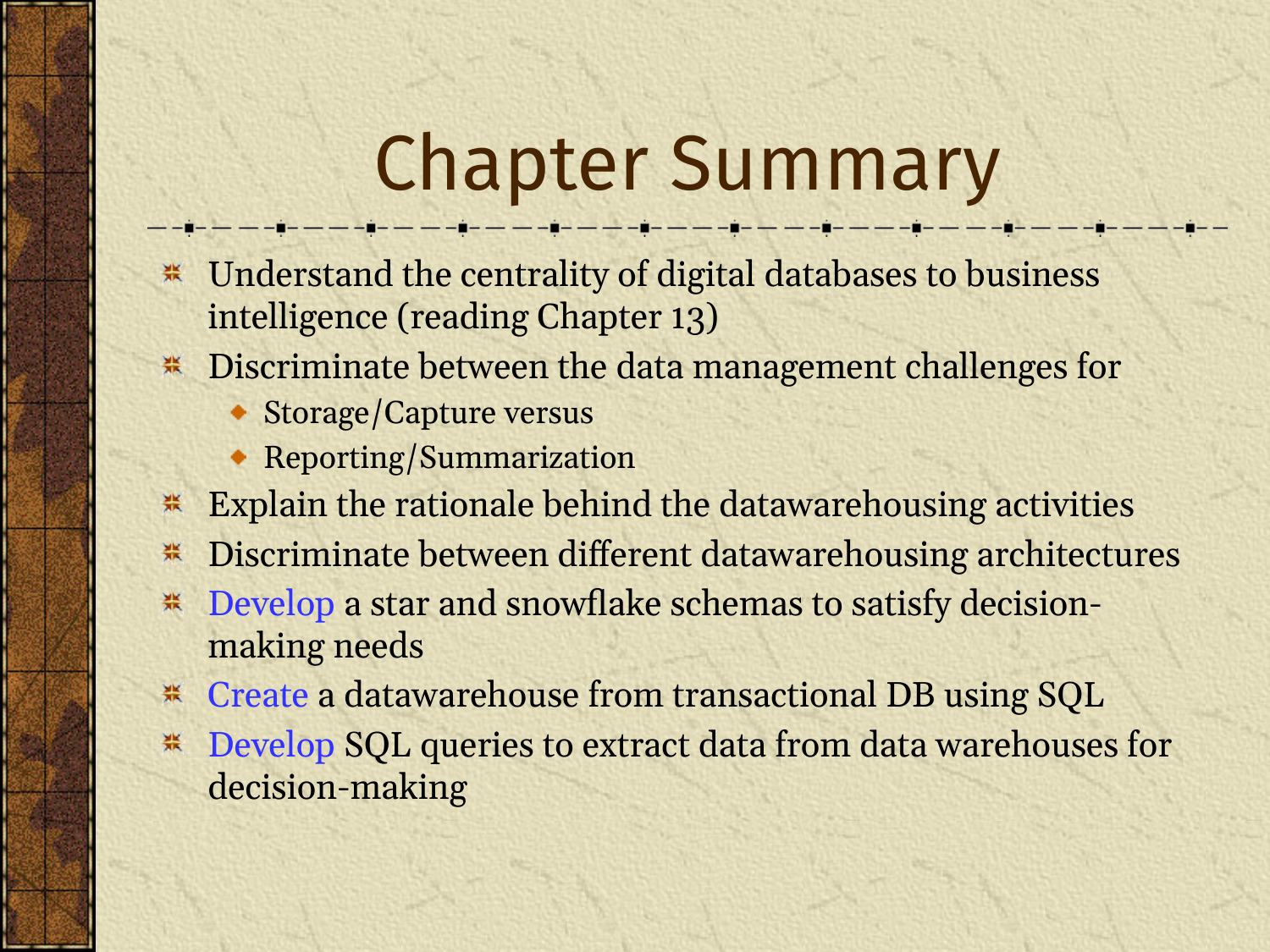

# Chapter Summary
Understand the centrality of digital databases to business intelligence (reading Chapter 13)
Discriminate between the data management challenges for
Storage/Capture versus
Reporting/Summarization
Explain the rationale behind the datawarehousing activities
Discriminate between different datawarehousing architectures
Develop a star and snowflake schemas to satisfy decision-making needs
Create a datawarehouse from transactional DB using SQL
Develop SQL queries to extract data from data warehouses for decision-making